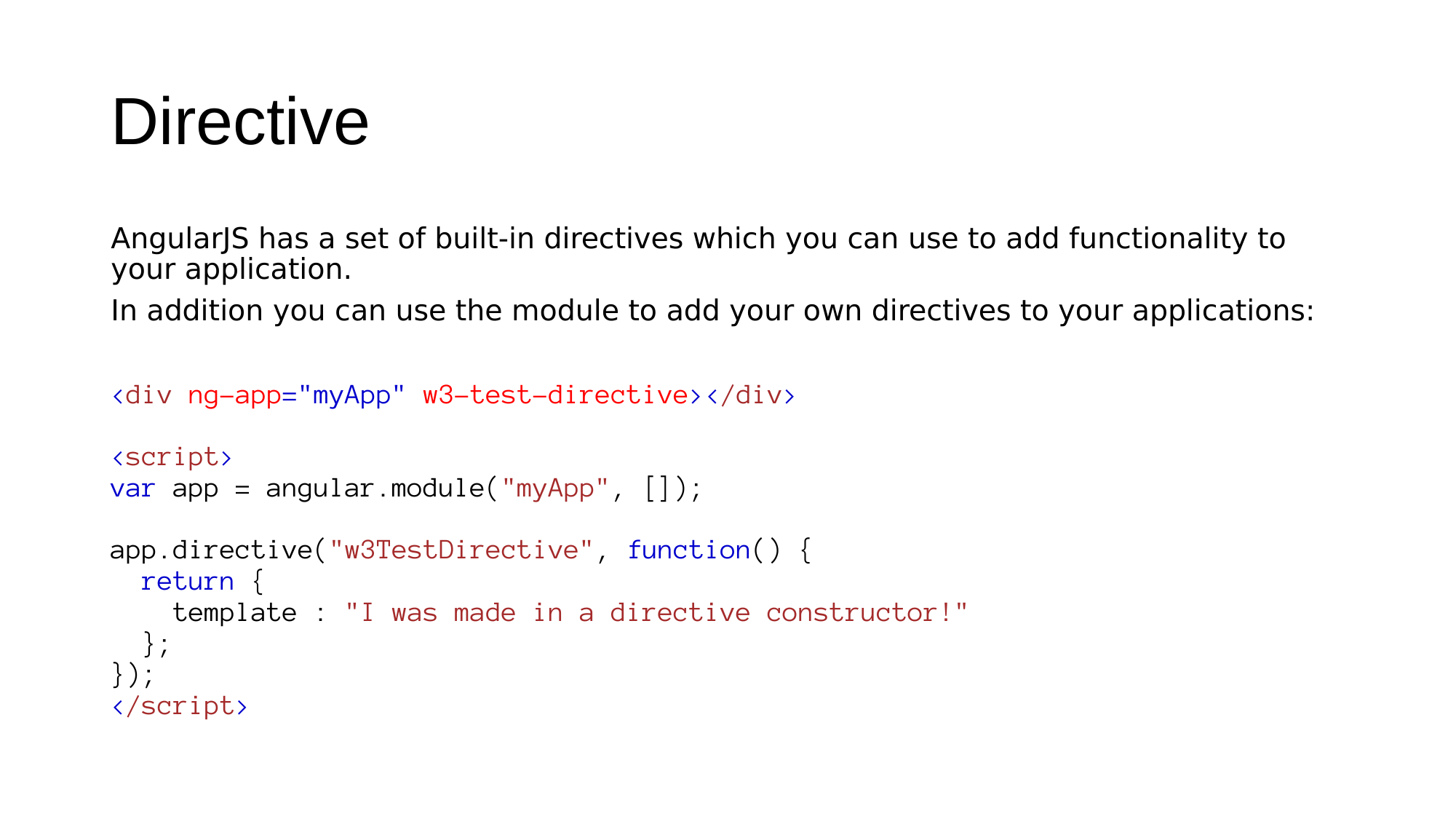

# Directive
AngularJS has a set of built-in directives which you can use to add functionality to your application.
In addition you can use the module to add your own directives to your applications:

<div ng-app="myApp" w3-test-directive></div>
<script>
var app = angular.module("myApp", []);
app.directive("w3TestDirective", function() {
  return {
    template : "I was made in a directive constructor!"
  };
});
</script>